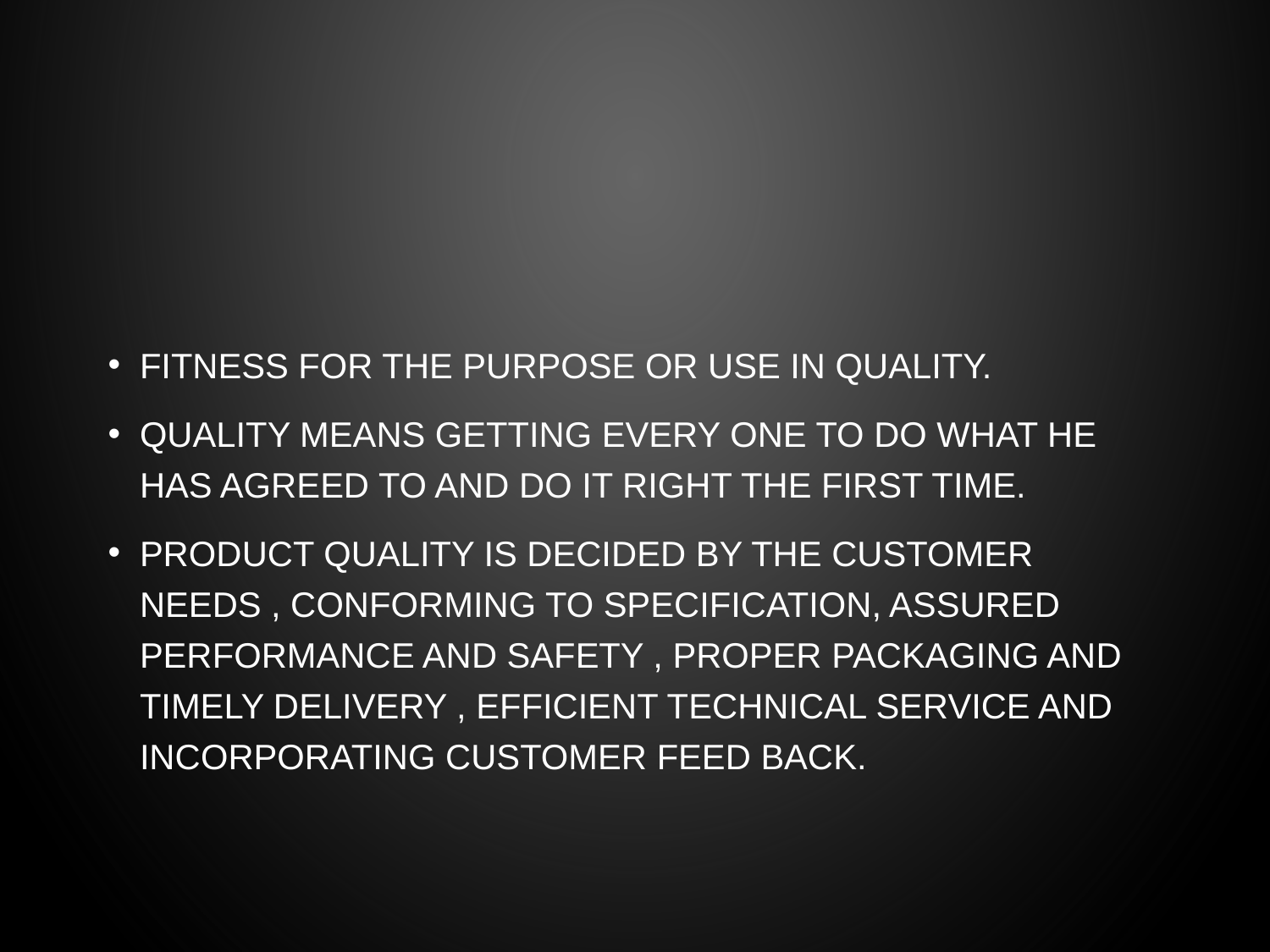

#
Fitness for the purpose or use in quality.
Quality means getting every one to do what he has agreed to and do it right the first time.
Product quality is decided by the customer needs , conforming to specification, assured performance and safety , proper packaging and timely delivery , efficient technical service and incorporating customer feed back.